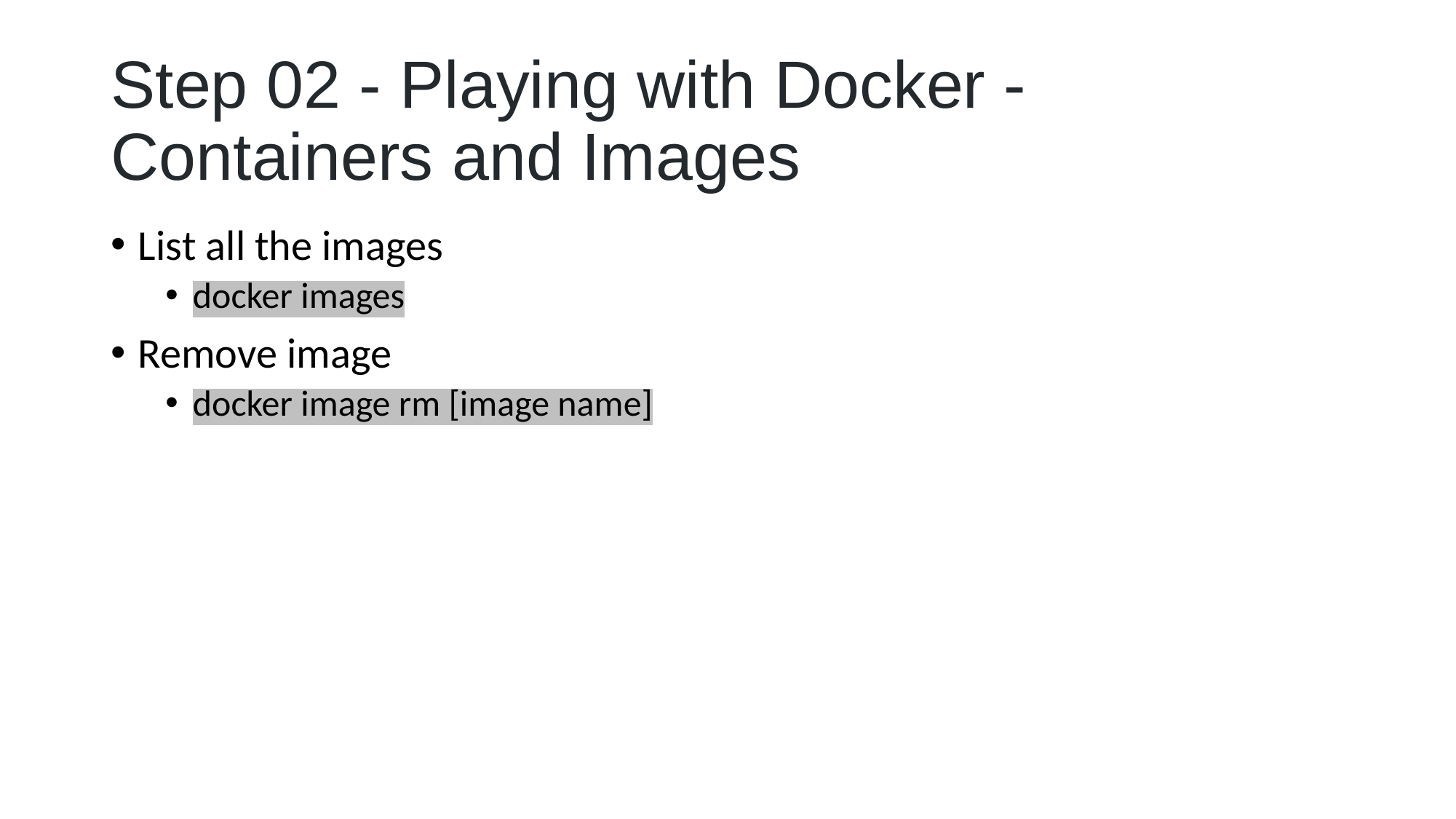

# Step 02 - Playing with Docker - Containers and Images
List all the images
docker images
Remove image
docker image rm [image name]